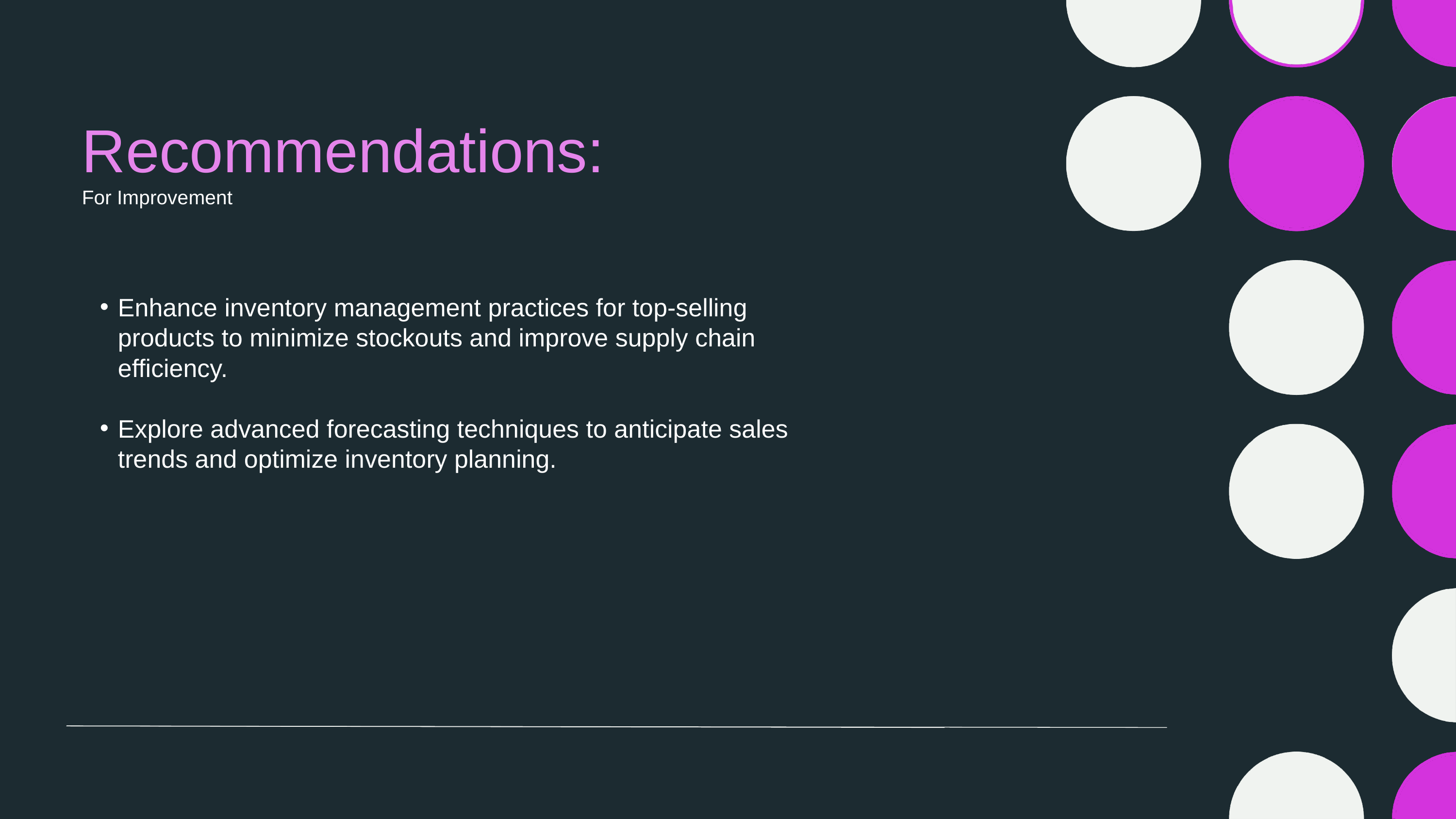

Recommendations:
For Improvement
Enhance inventory management practices for top-selling products to minimize stockouts and improve supply chain efficiency.

Explore advanced forecasting techniques to anticipate sales trends and optimize inventory planning.